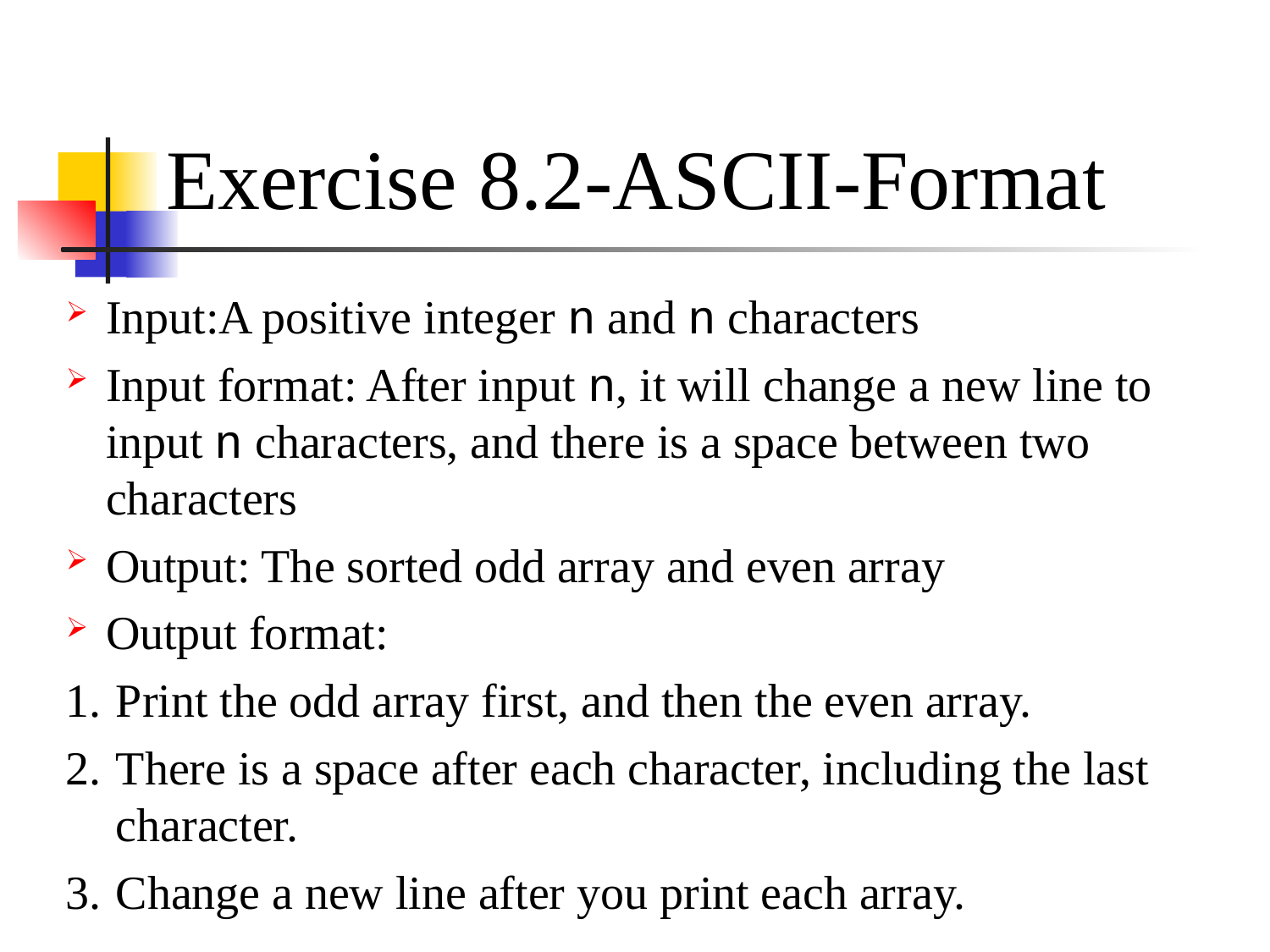

# Exercise 8.2-ASCII-Format
Input:A positive integer n and n characters
Input format: After input n, it will change a new line to input n characters, and there is a space between two characters
Output: The sorted odd array and even array
Output format:
Print the odd array first, and then the even array.
There is a space after each character, including the last character.
Change a new line after you print each array.
10